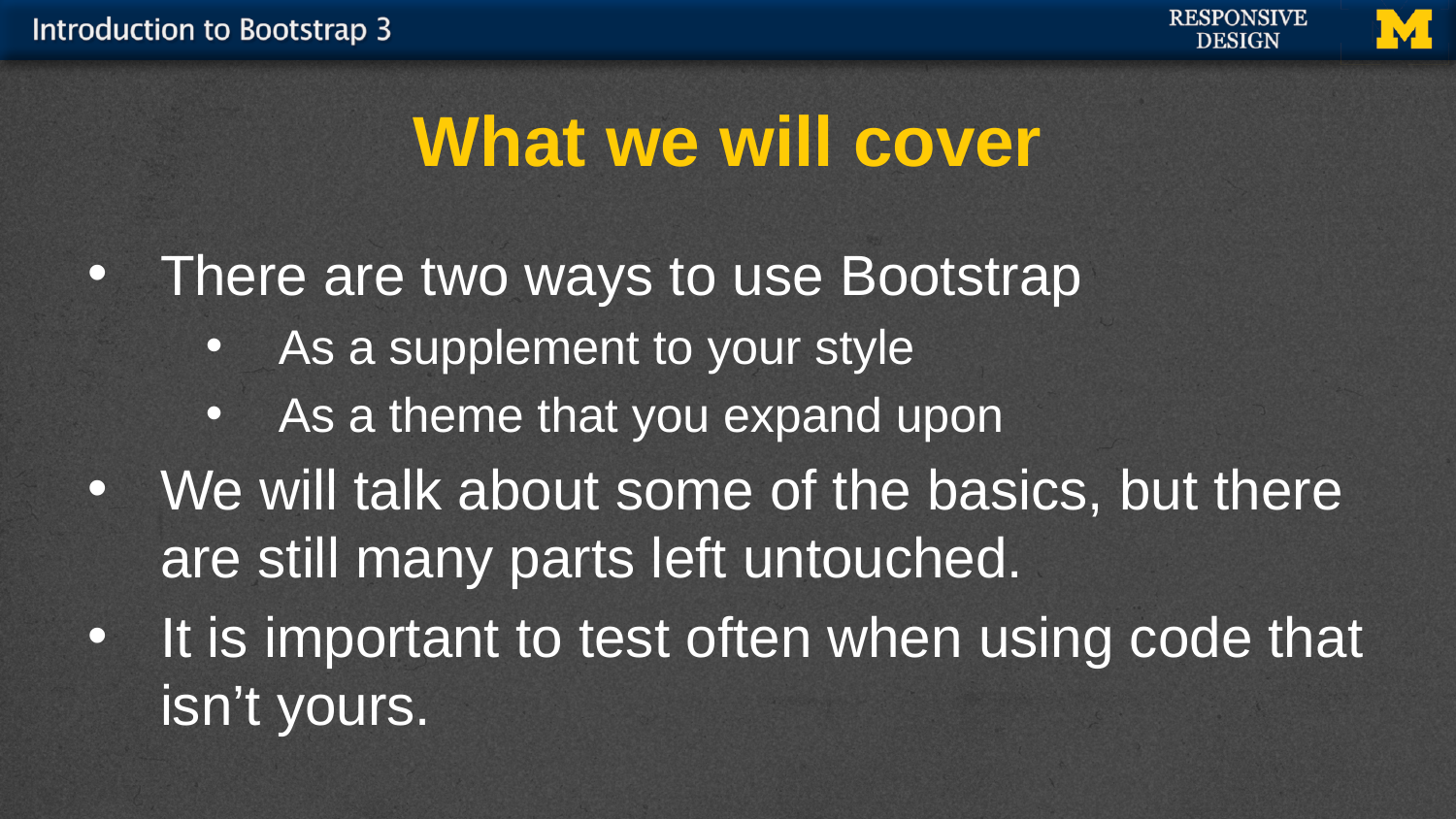

# What we will cover
There are two ways to use Bootstrap
As a supplement to your style
As a theme that you expand upon
We will talk about some of the basics, but there are still many parts left untouched.
It is important to test often when using code that isn’t yours.